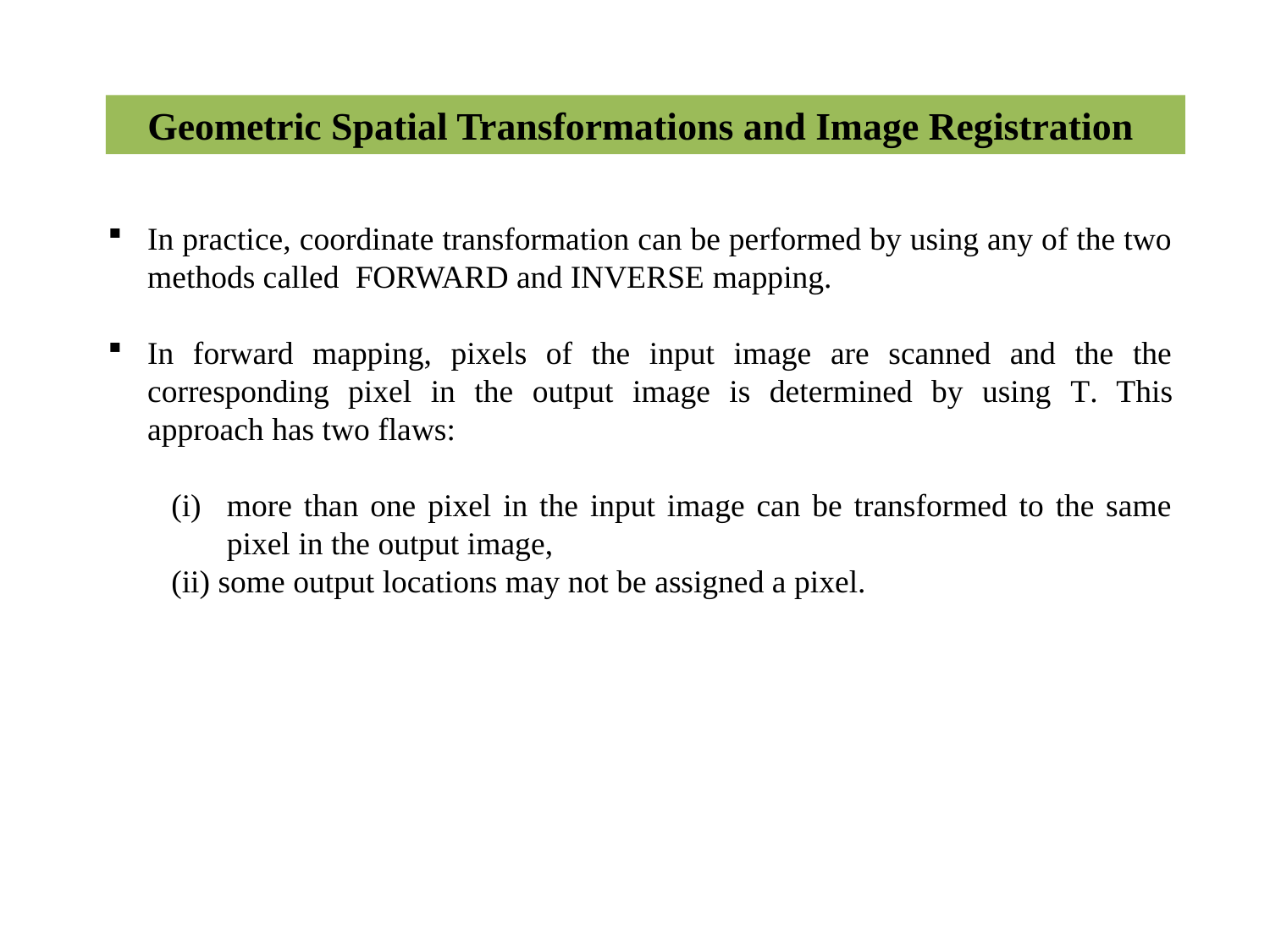

Geometric Spatial Transformations and Image Registration
In practice, coordinate transformation can be performed by using any of the two methods called  FORWARD and INVERSE mapping.

In forward mapping, pixels of the input image are scanned and the the corresponding pixel in the output image is determined by using T. This approach has two flaws:

more than one pixel in the input image can be transformed to the same pixel in the output image,
(ii) some output locations may not be assigned a pixel.